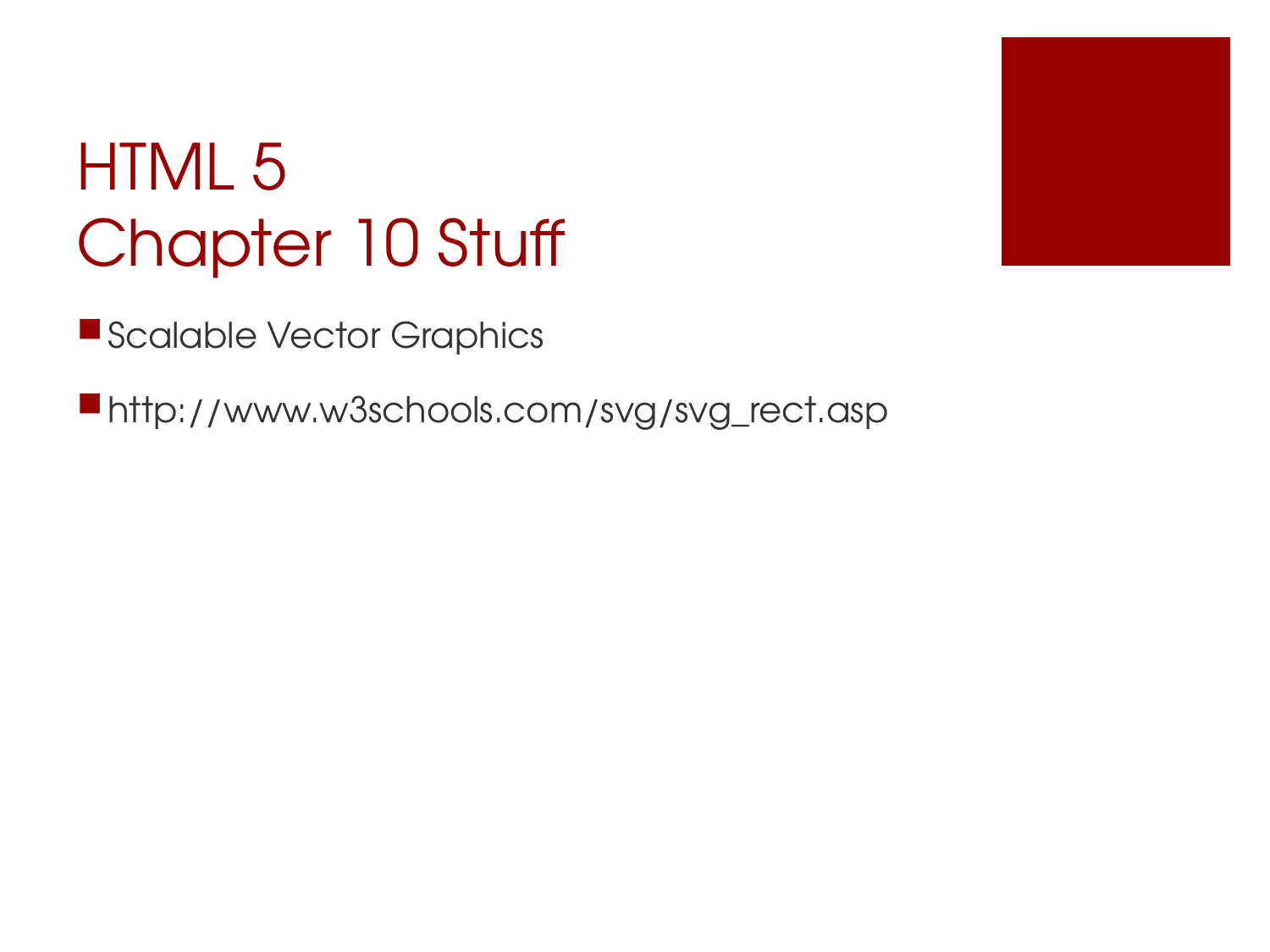

# HTML 5 Chapter 10 Stuff
Scalable Vector Graphics
http://www.w3schools.com/svg/svg_rect.asp